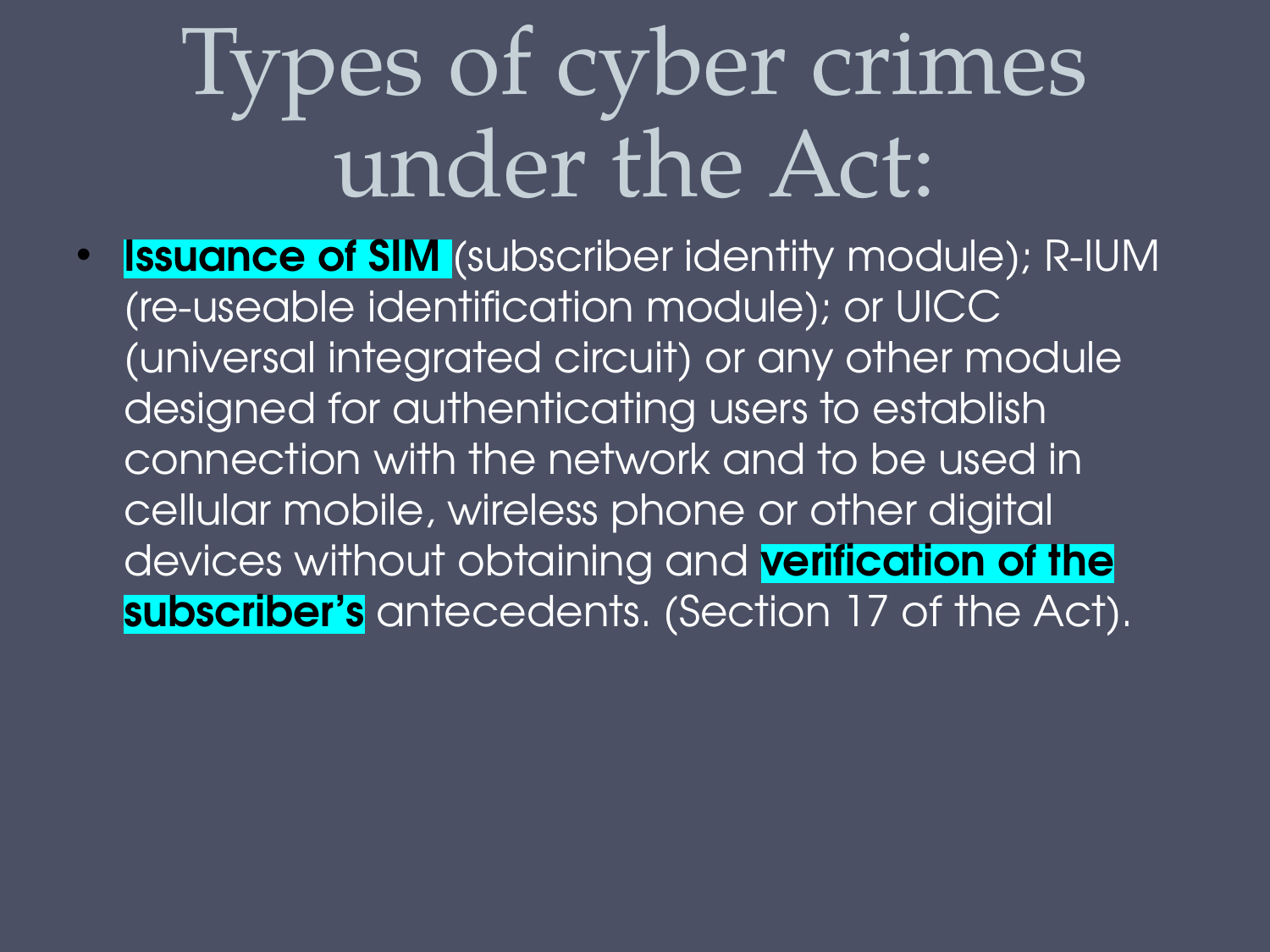

# Types of cyber crimes under the Act:
Issuance of SIM (subscriber identity module); R-IUM (re-useable identification module); or UICC (universal integrated circuit) or any other module designed for authenticating users to establish connection with the network and to be used in cellular mobile, wireless phone or other digital devices without obtaining and verification of the subscriber’s antecedents. (Section 17 of the Act).